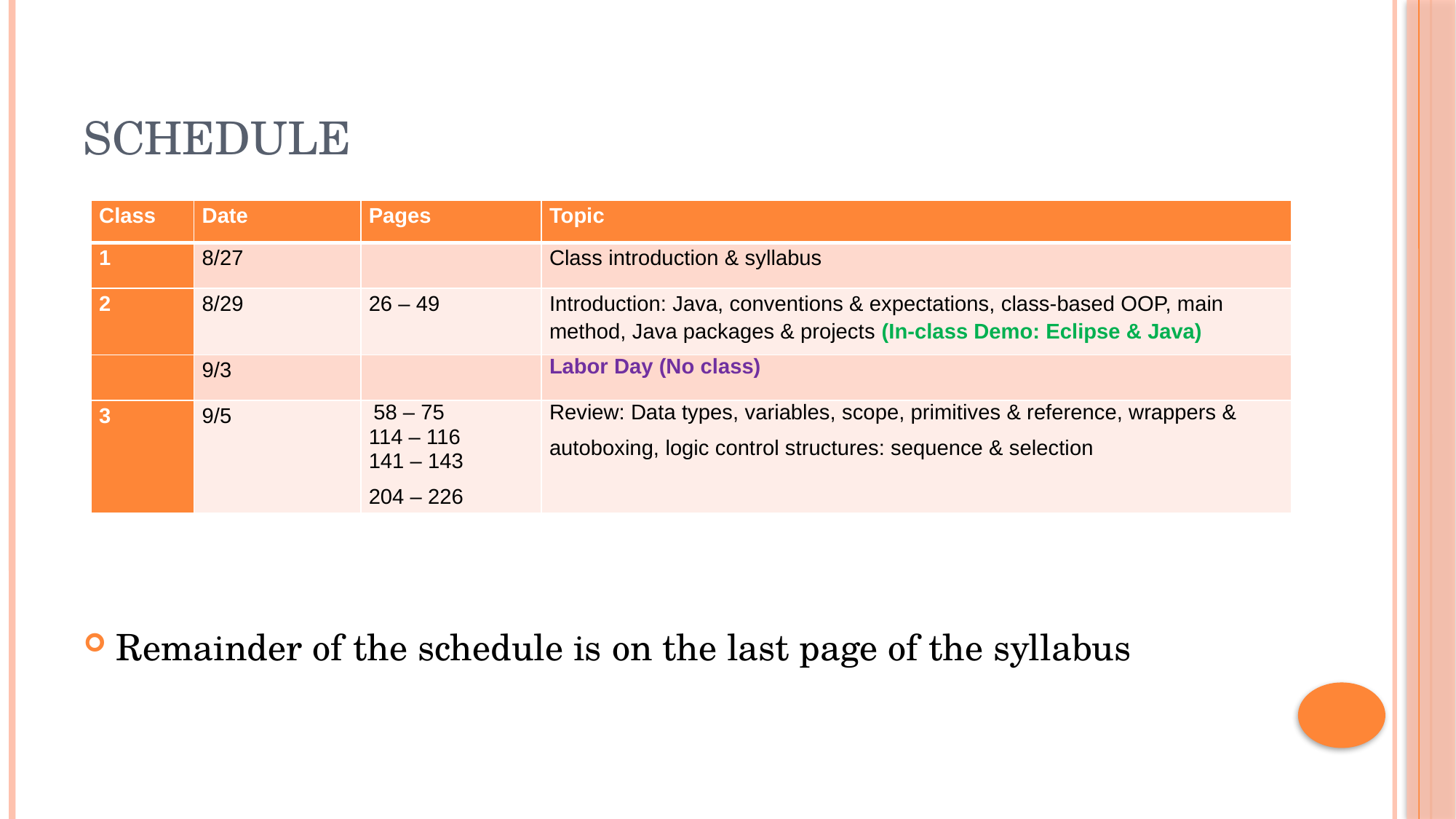

# Schedule
| Class | Date | Pages | Topic |
| --- | --- | --- | --- |
| 1 | 8/27 |  | Class introduction & syllabus |
| 2 | 8/29 | 26 – 49 | Introduction: Java, conventions & expectations, class-based OOP, main method, Java packages & projects (In-class Demo: Eclipse & Java) |
|  | 9/3 |  | Labor Day (No class) |
| 3 | 9/5 | 58 – 75 114 – 116 141 – 143 204 – 226 | Review: Data types, variables, scope, primitives & reference, wrappers & autoboxing, logic control structures: sequence & selection |
Remainder of the schedule is on the last page of the syllabus